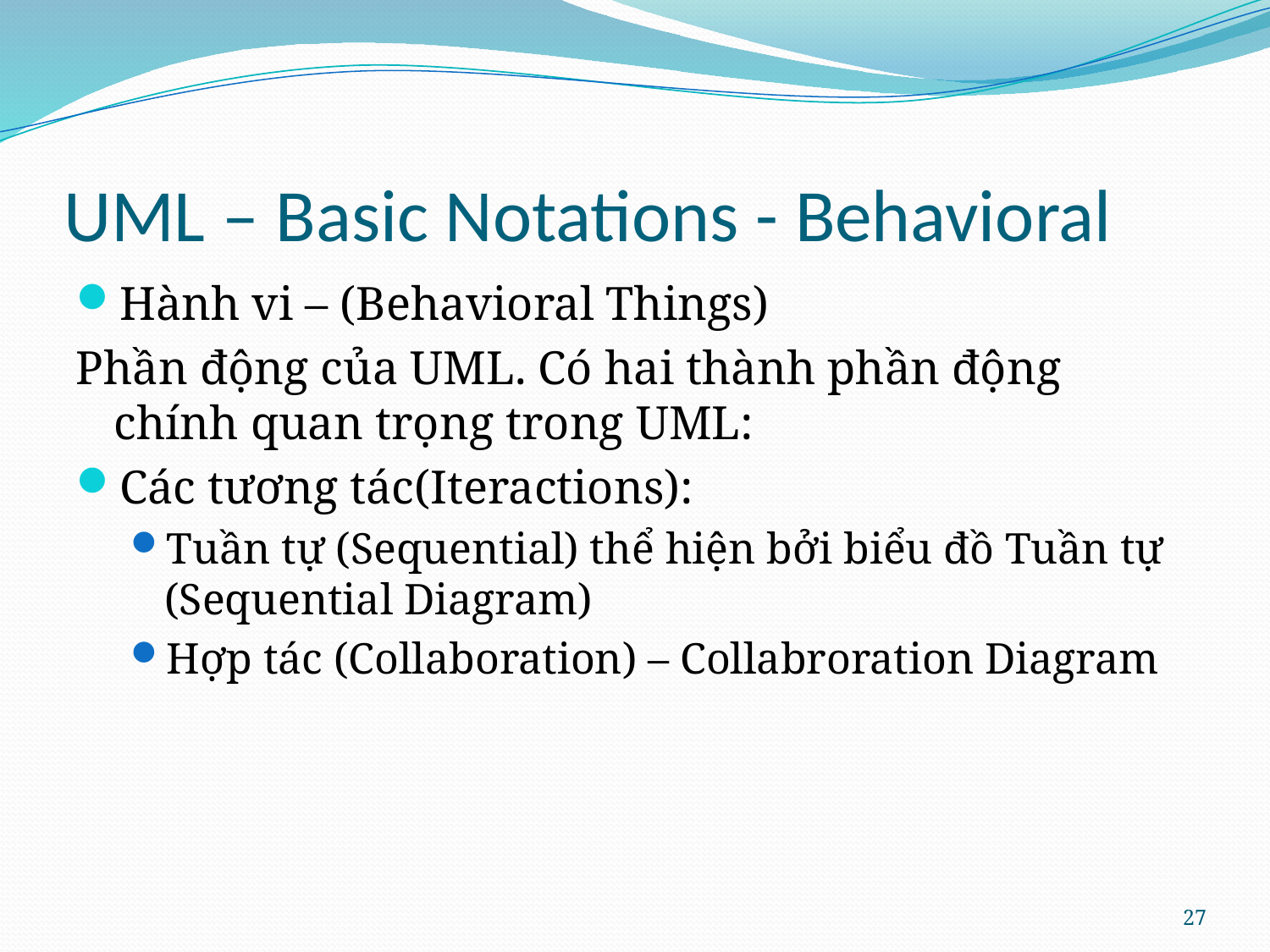

# UML – Basic Notations - Behavioral
Hành vi – (Behavioral Things)
Phần động của UML. Có hai thành phần động chính quan trọng trong UML:
Các tương tác(Iteractions):
Tuần tự (Sequential) thể hiện bởi biểu đồ Tuần tự (Sequential Diagram)
Hợp tác (Collaboration) – Collabroration Diagram
27